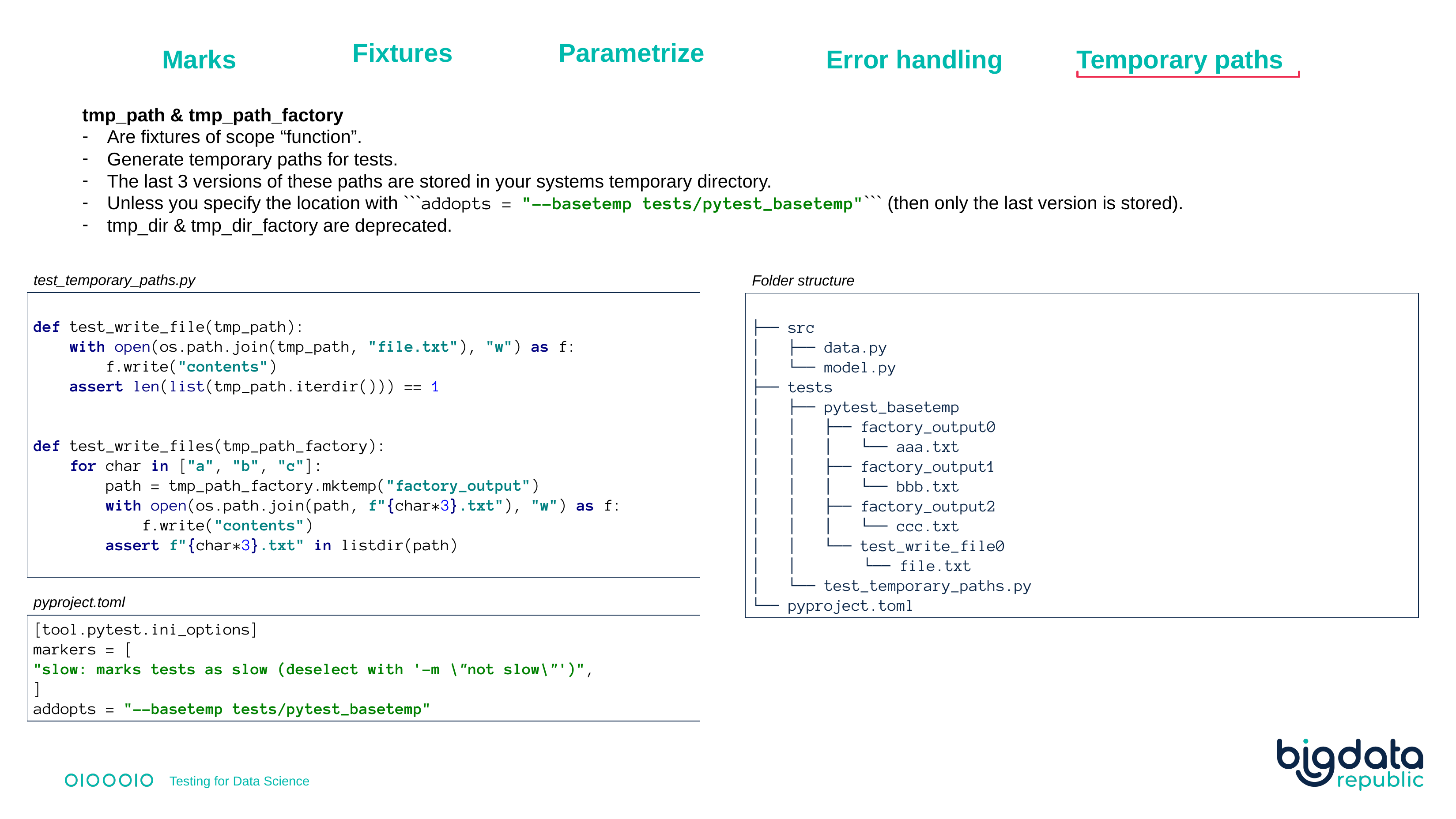

Marks
Error handling
Temporary paths
Fixtures
Parametrize
tmp_path & tmp_path_factory
Are fixtures of scope “function”.
Generate temporary paths for tests.
The last 3 versions of these paths are stored in your systems temporary directory.
Unless you specify the location with ```addopts = "--basetemp tests/pytest_basetemp"``` (then only the last version is stored).
tmp_dir & tmp_dir_factory are deprecated.
test_temporary_paths.py

def test_write_file(tmp_path):
    with open(os.path.join(tmp_path, "file.txt"), "w") as f:
        f.write("contents")
    assert len(list(tmp_path.iterdir())) == 1

def test_write_files(tmp_path_factory):
    for char in ["a", "b", "c"]:
        path = tmp_path_factory.mktemp("factory_output")
        with open(os.path.join(path, f"{char*3}.txt"), "w") as f:
            f.write("contents")
        assert f"{char*3}.txt" in listdir(path)

Folder structure

├── src
│   ├── data.py
│   └── model.py
├── tests
│   ├── pytest_basetemp
│   │   ├── factory_output0
│   │   │   └── aaa.txt
│   │   ├── factory_output1
│   │   │   └── bbb.txt
│   │   ├── factory_output2
│   │   │   └── ccc.txt
│   │   └── test_write_file0
│   │	     └── file.txt
│   └── test_temporary_paths.py
└── pyproject.toml
pyproject.toml
[tool.pytest.ini_options]
markers = [
"slow: marks tests as slow (deselect with '-m \"not slow\"')",
]
addopts = "--basetemp tests/pytest_basetemp"
Testing for Data Science